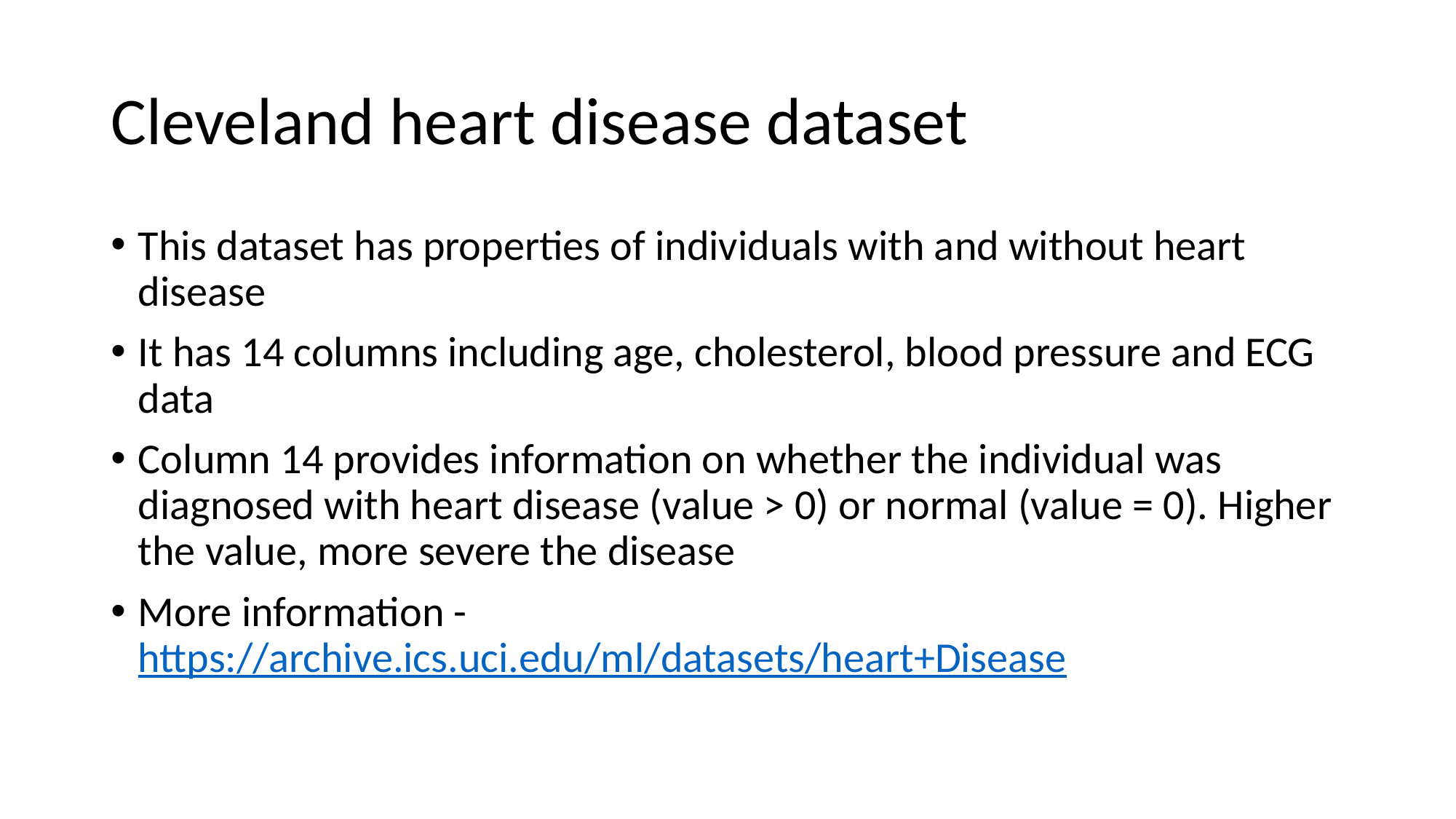

# Cleveland heart disease dataset
This dataset has properties of individuals with and without heart disease
It has 14 columns including age, cholesterol, blood pressure and ECG data
Column 14 provides information on whether the individual was diagnosed with heart disease (value > 0) or normal (value = 0). Higher the value, more severe the disease
More information - https://archive.ics.uci.edu/ml/datasets/heart+Disease